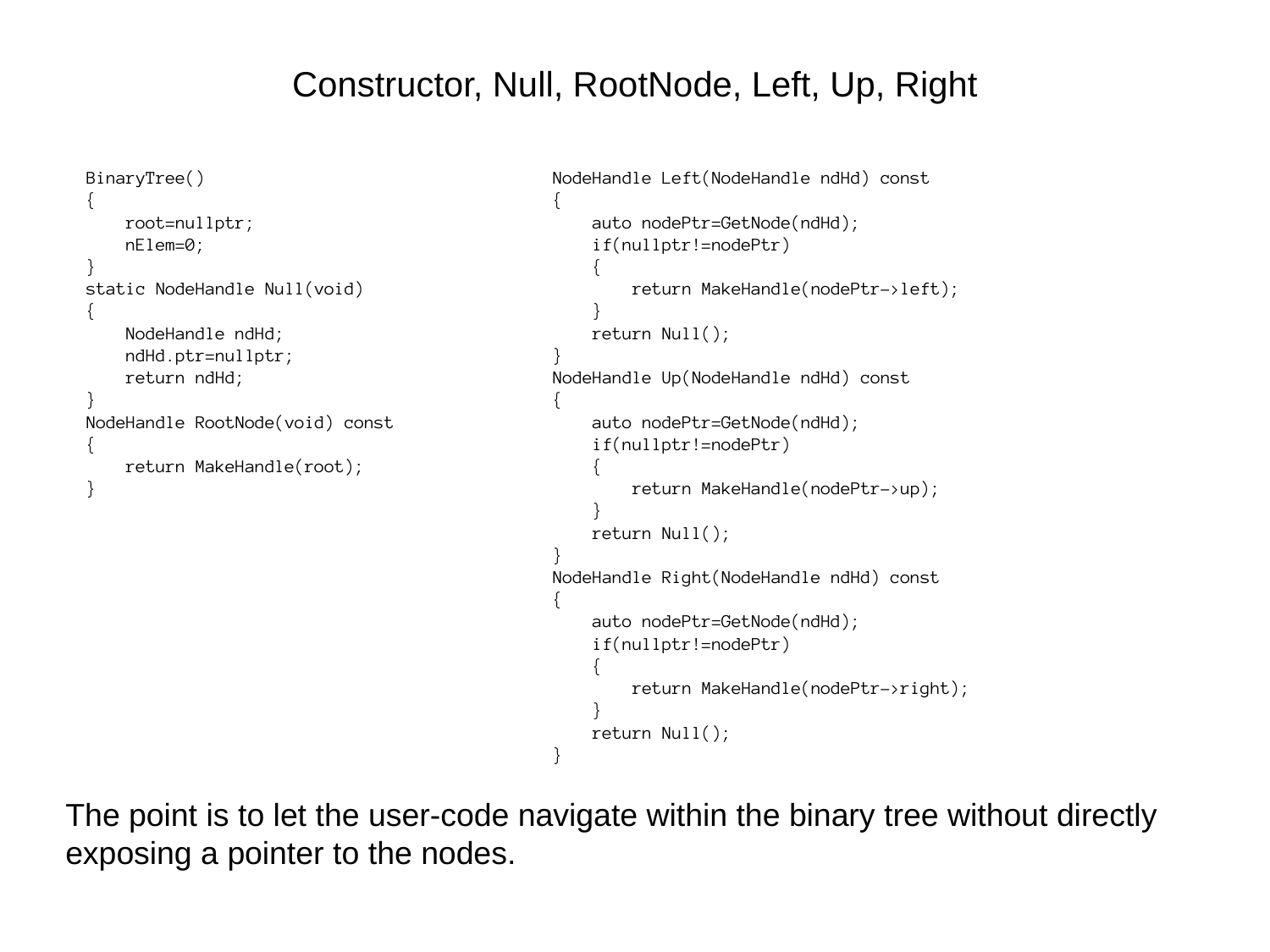

# Constructor, Null, RootNode, Left, Up, Right
    BinaryTree()
    {
        root=nullptr;
        nElem=0;
    }
    static NodeHandle Null(void)
    {
        NodeHandle ndHd;
        ndHd.ptr=nullptr;
        return ndHd;
    }
    NodeHandle RootNode(void) const
    {
        return MakeHandle(root);
    }

    NodeHandle Left(NodeHandle ndHd) const
    {
        auto nodePtr=GetNode(ndHd);
        if(nullptr!=nodePtr)
        {
            return MakeHandle(nodePtr->left);
        }
        return Null();
    }
    NodeHandle Up(NodeHandle ndHd) const
    {
        auto nodePtr=GetNode(ndHd);
        if(nullptr!=nodePtr)
        {
            return MakeHandle(nodePtr->up);
        }
        return Null();
    }
    NodeHandle Right(NodeHandle ndHd) const
    {
        auto nodePtr=GetNode(ndHd);
        if(nullptr!=nodePtr)
        {
            return MakeHandle(nodePtr->right);
        }
        return Null();
    }

The point is to let the user-code navigate within the binary tree without directly exposing a pointer to the nodes.